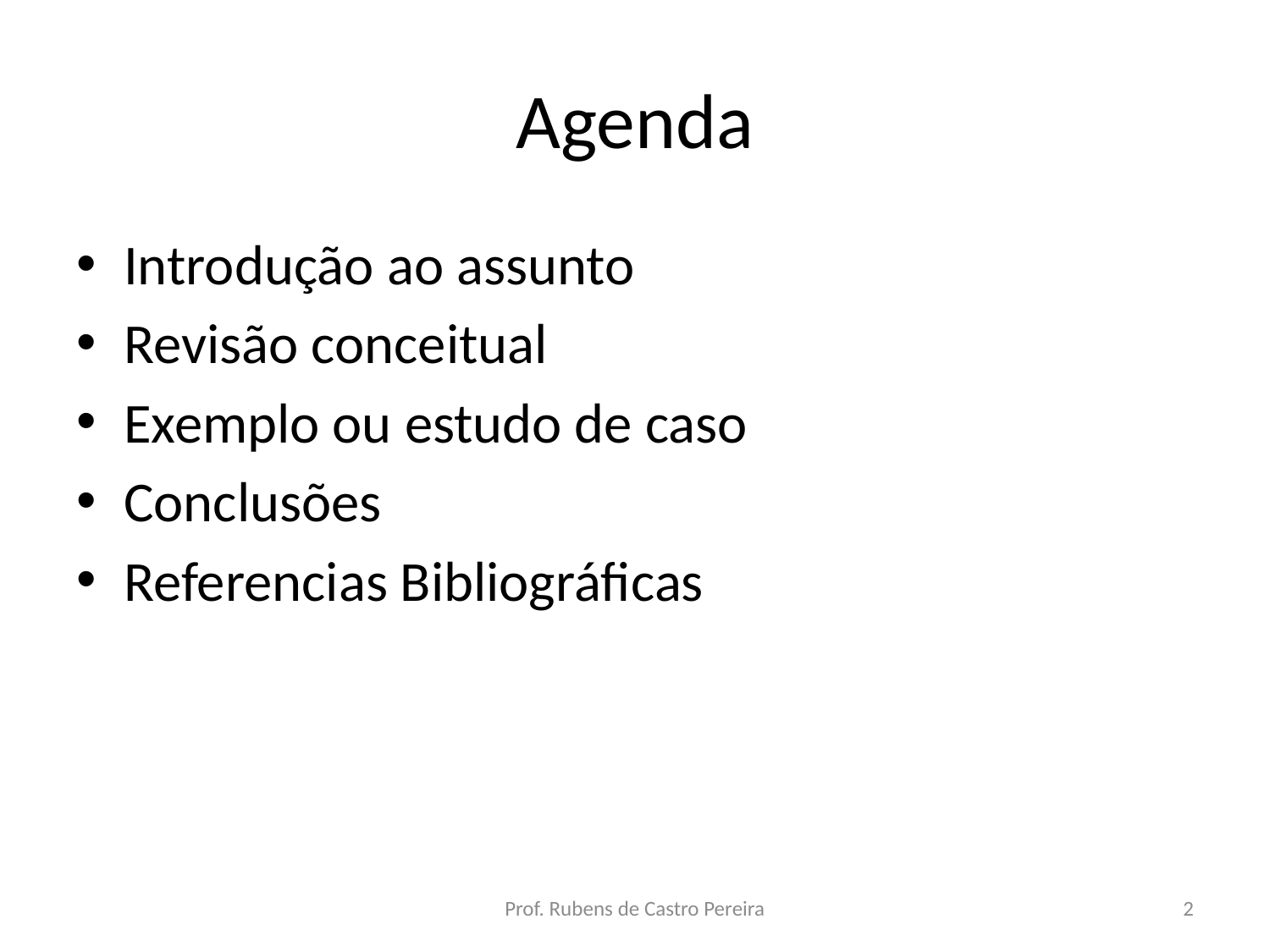

# Agenda
Introdução ao assunto
Revisão conceitual
Exemplo ou estudo de caso
Conclusões
Referencias Bibliográficas

Prof. Rubens de Castro Pereira
2